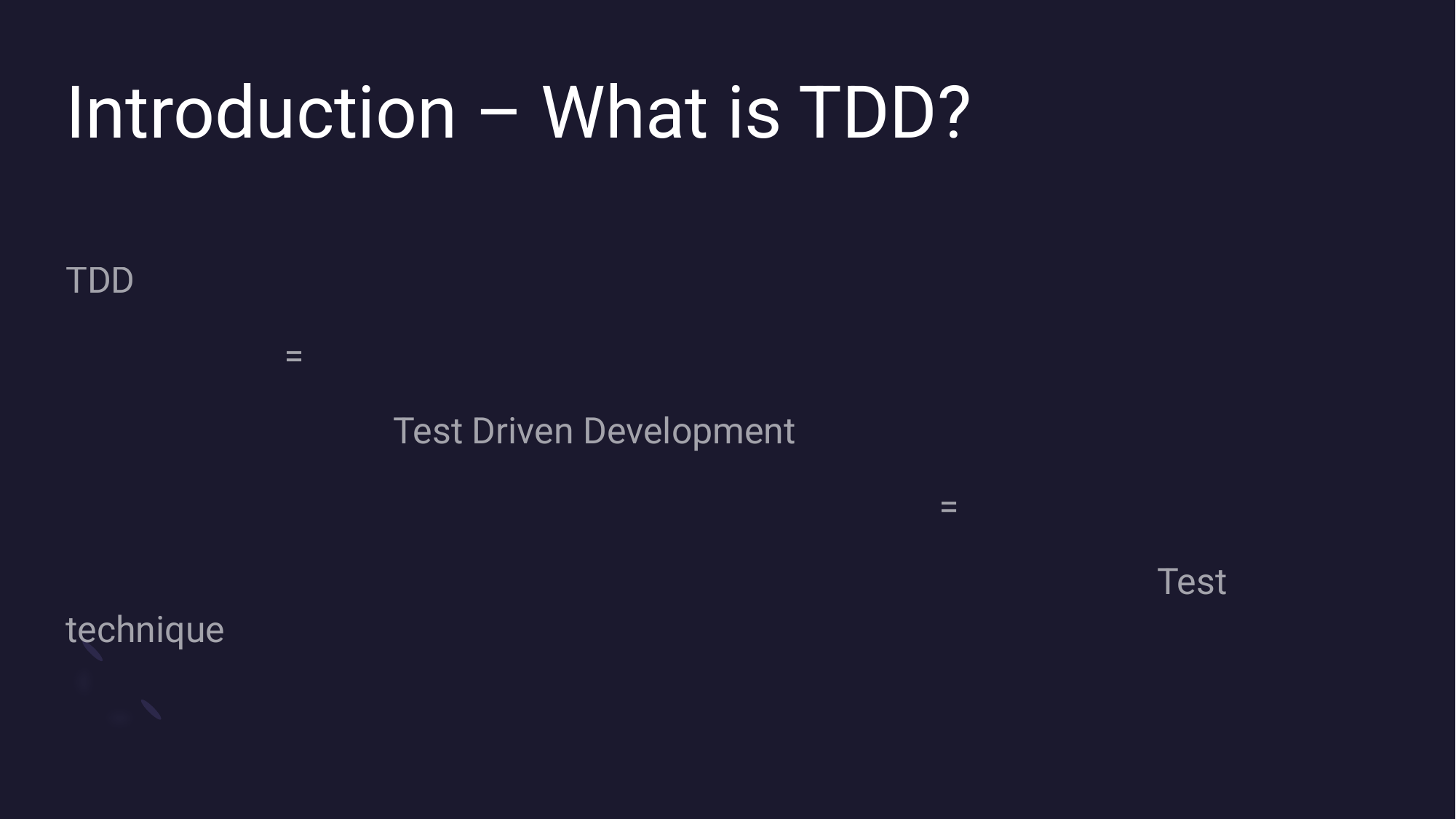

# Introduction – What is TDD?
TDD
		=
			Test Driven Development
								=
										Test technique